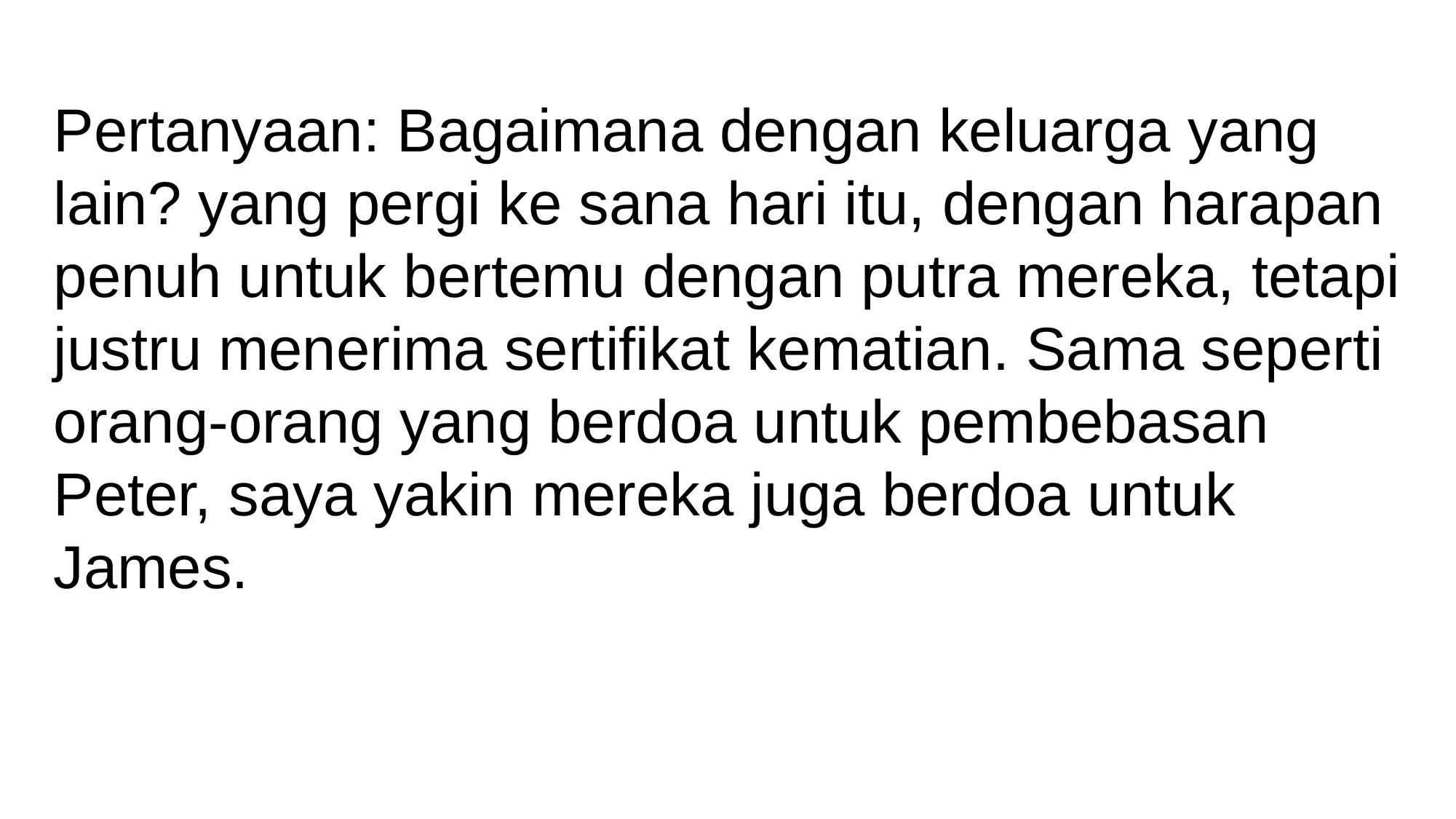

Pertanyaan: Bagaimana dengan keluarga yang lain? yang pergi ke sana hari itu, dengan harapan penuh untuk bertemu dengan putra mereka, tetapi justru menerima sertifikat kematian. Sama seperti orang-orang yang berdoa untuk pembebasan Peter, saya yakin mereka juga berdoa untuk James.